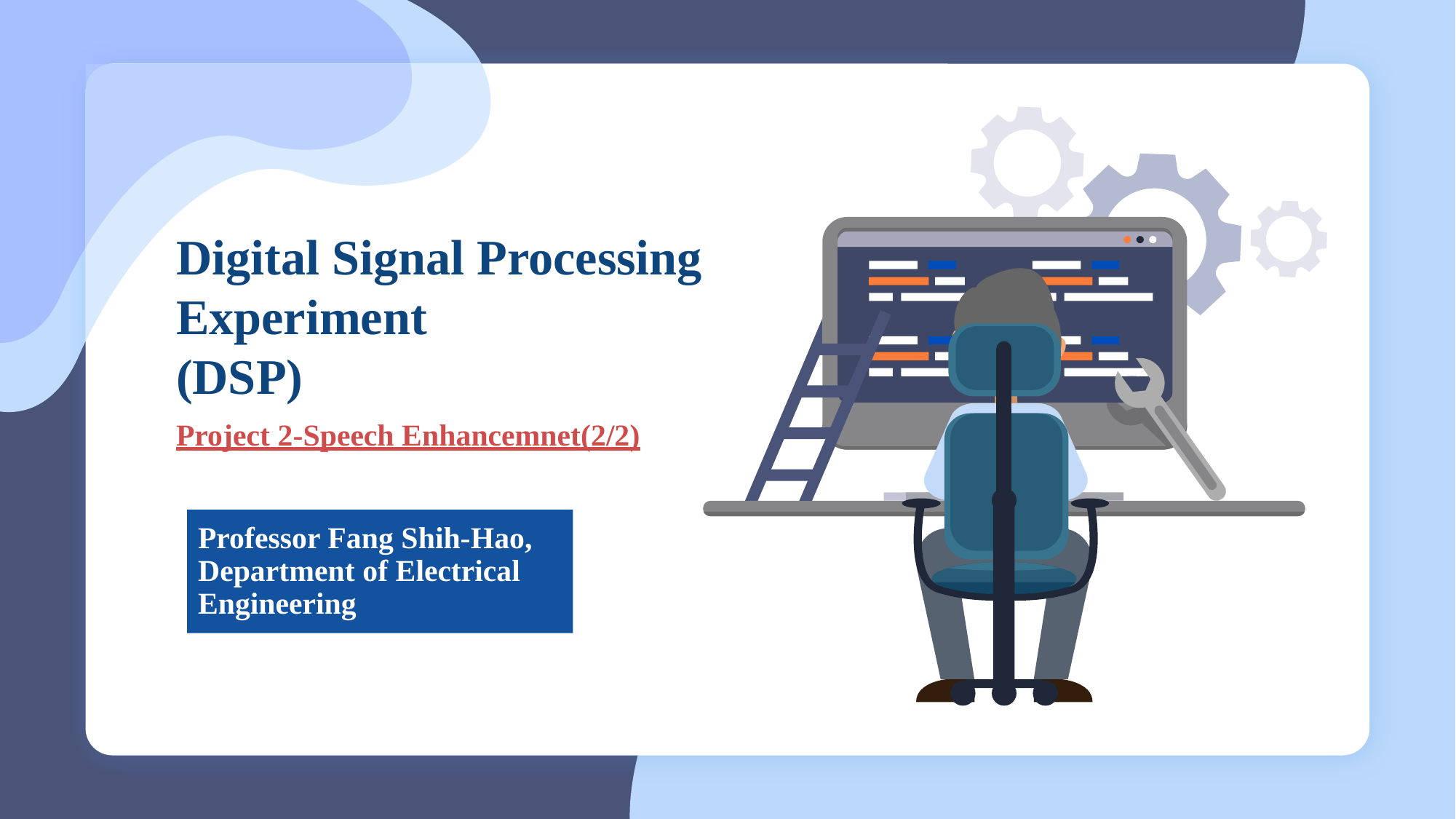

# Digital Signal Processing Experiment (DSP)
Project 2-Speech Enhancemnet(2/2)
Professor Fang Shih-Hao, Department of Electrical Engineering